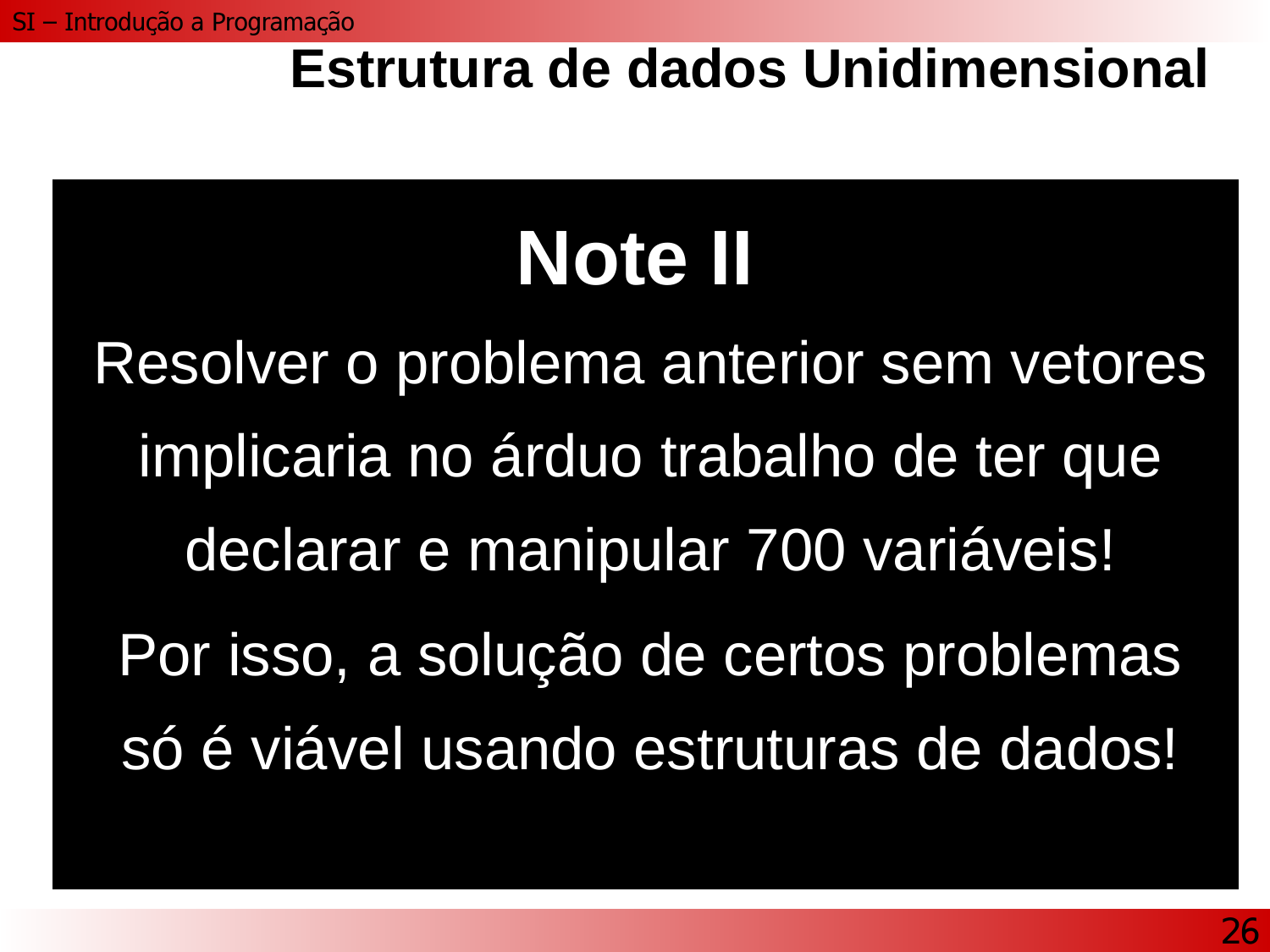

# Estrutura de dados Unidimensional

Note II
Resolver o problema anterior sem vetores implicaria no árduo trabalho de ter que declarar e manipular 700 variáveis!
Por isso, a solução de certos problemas só é viável usando estruturas de dados!
26